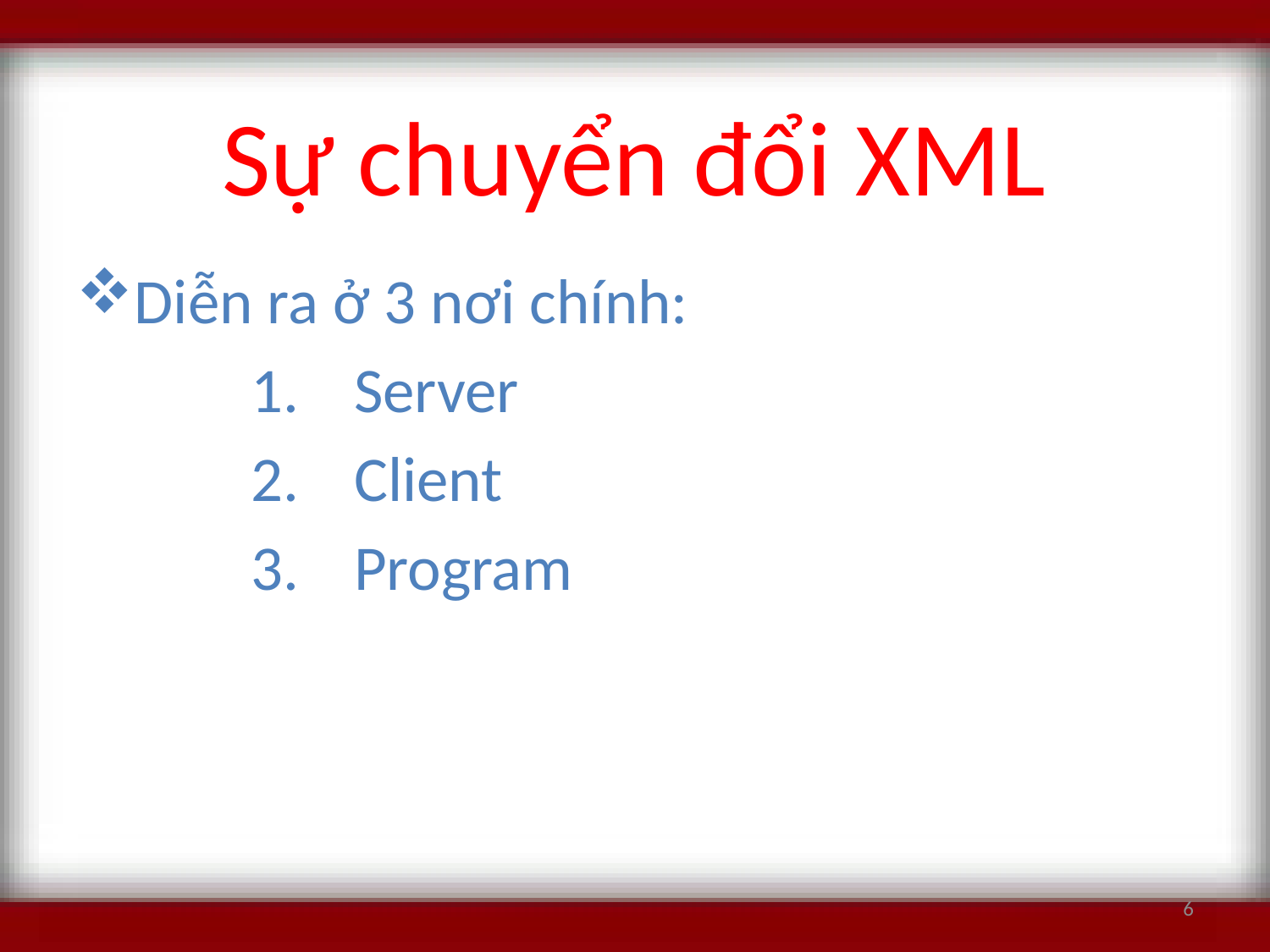

# Sự chuyển đổi XML
Diễn ra ở 3 nơi chính:
Server
Client
Program

6